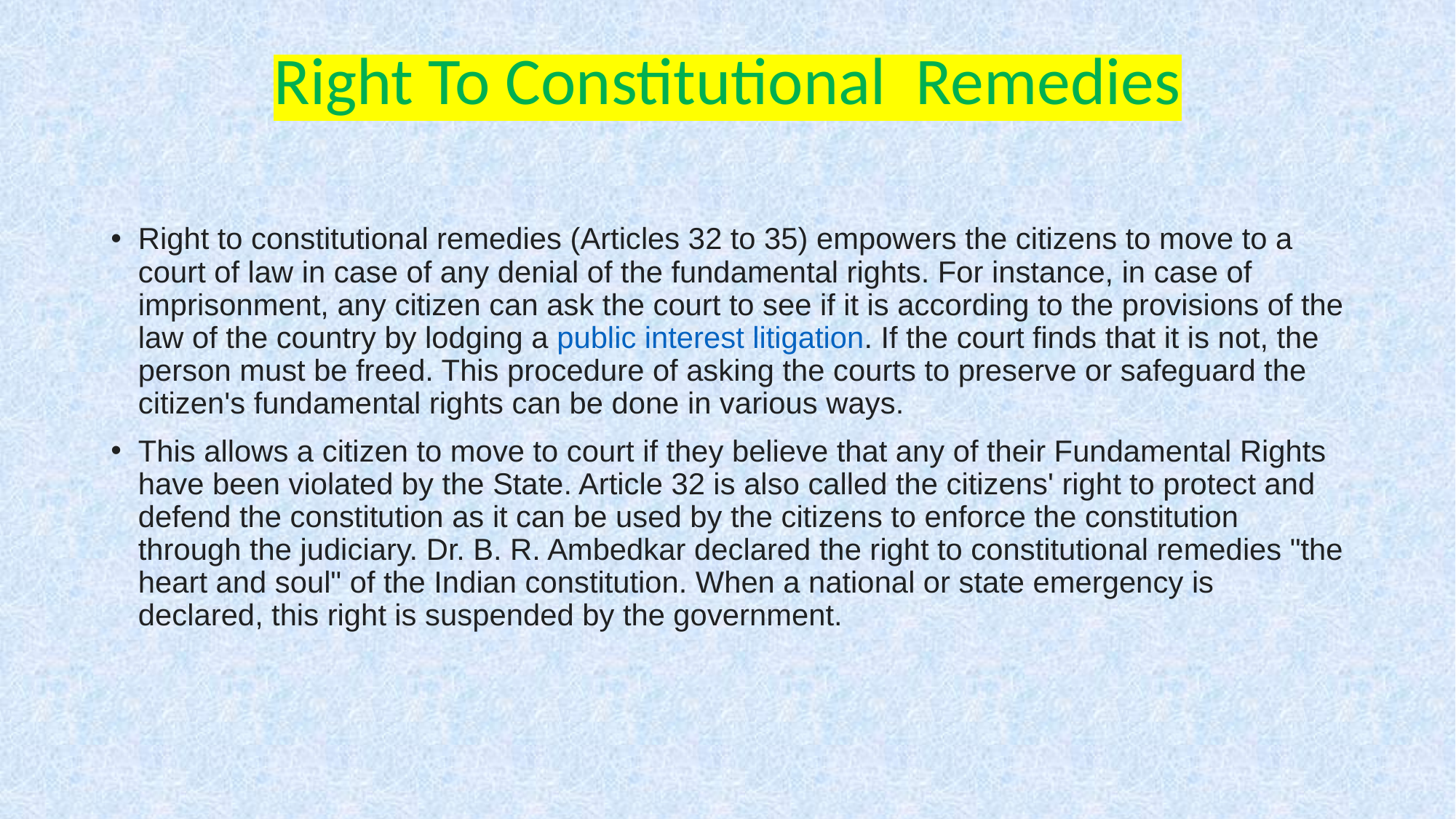

# Right To Constitutional  Remedies
Right to constitutional remedies (Articles 32 to 35) empowers the citizens to move to a court of law in case of any denial of the fundamental rights. For instance, in case of imprisonment, any citizen can ask the court to see if it is according to the provisions of the law of the country by lodging a public interest litigation. If the court finds that it is not, the person must be freed. This procedure of asking the courts to preserve or safeguard the citizen's fundamental rights can be done in various ways.
This allows a citizen to move to court if they believe that any of their Fundamental Rights have been violated by the State. Article 32 is also called the citizens' right to protect and defend the constitution as it can be used by the citizens to enforce the constitution through the judiciary. Dr. B. R. Ambedkar declared the right to constitutional remedies "the heart and soul" of the Indian constitution. When a national or state emergency is declared, this right is suspended by the government.